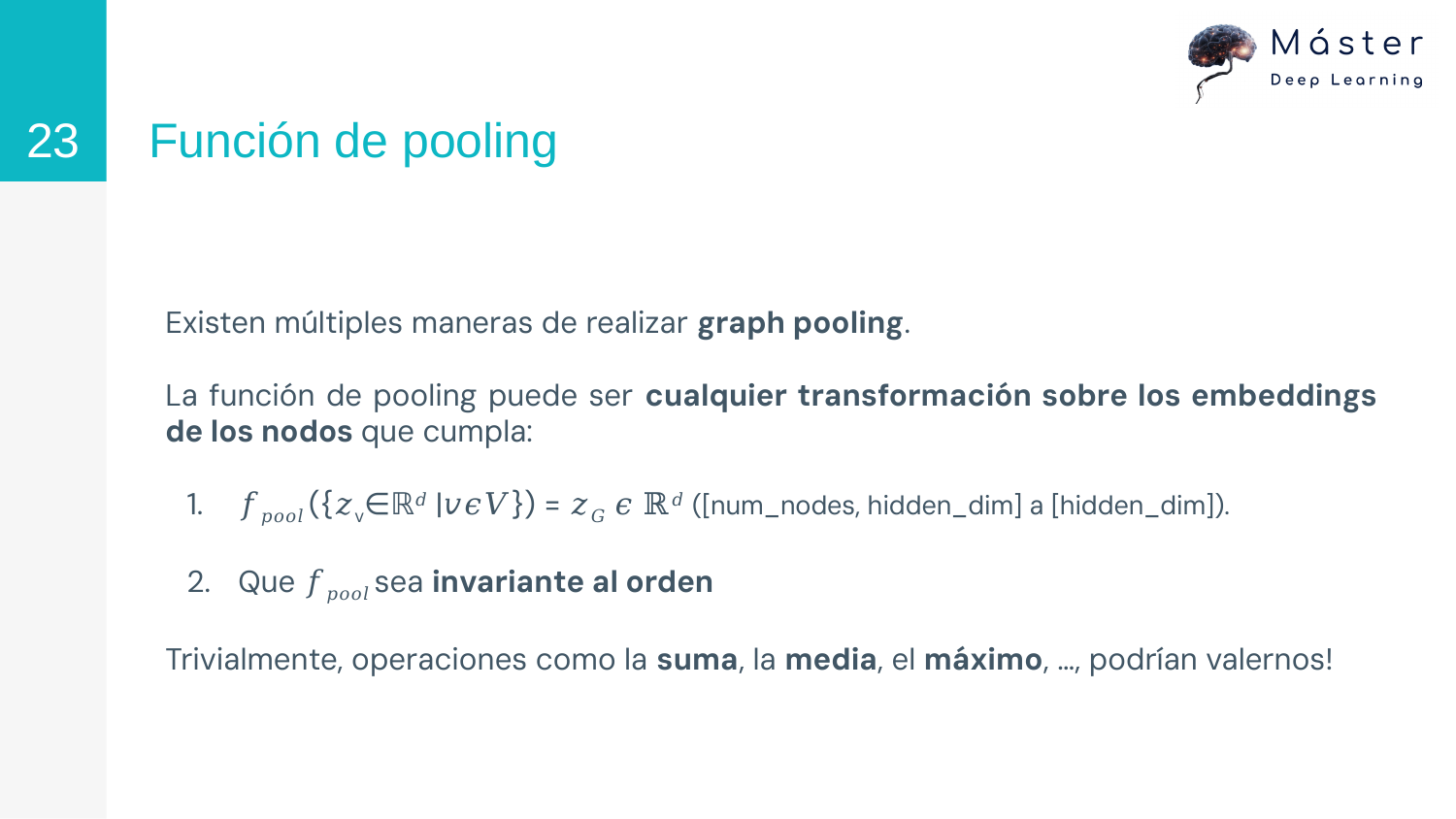

23
# Función de pooling
Existen múltiples maneras de realizar graph pooling.

La función de pooling puede ser cualquier transformación sobre los embeddings de los nodos que cumpla:

𝑓𝑝𝑜𝑜𝑙 ({𝑧v∈ℝ𝑑 |𝑣𝜖𝑉}) = 𝑧𝐺 𝜖 ℝ𝑑 ([num_nodes, hidden_dim] a [hidden_dim]).

Que 𝑓𝑝𝑜𝑜𝑙 sea invariante al orden

Trivialmente, operaciones como la suma, la media, el máximo, …, podrían valernos!